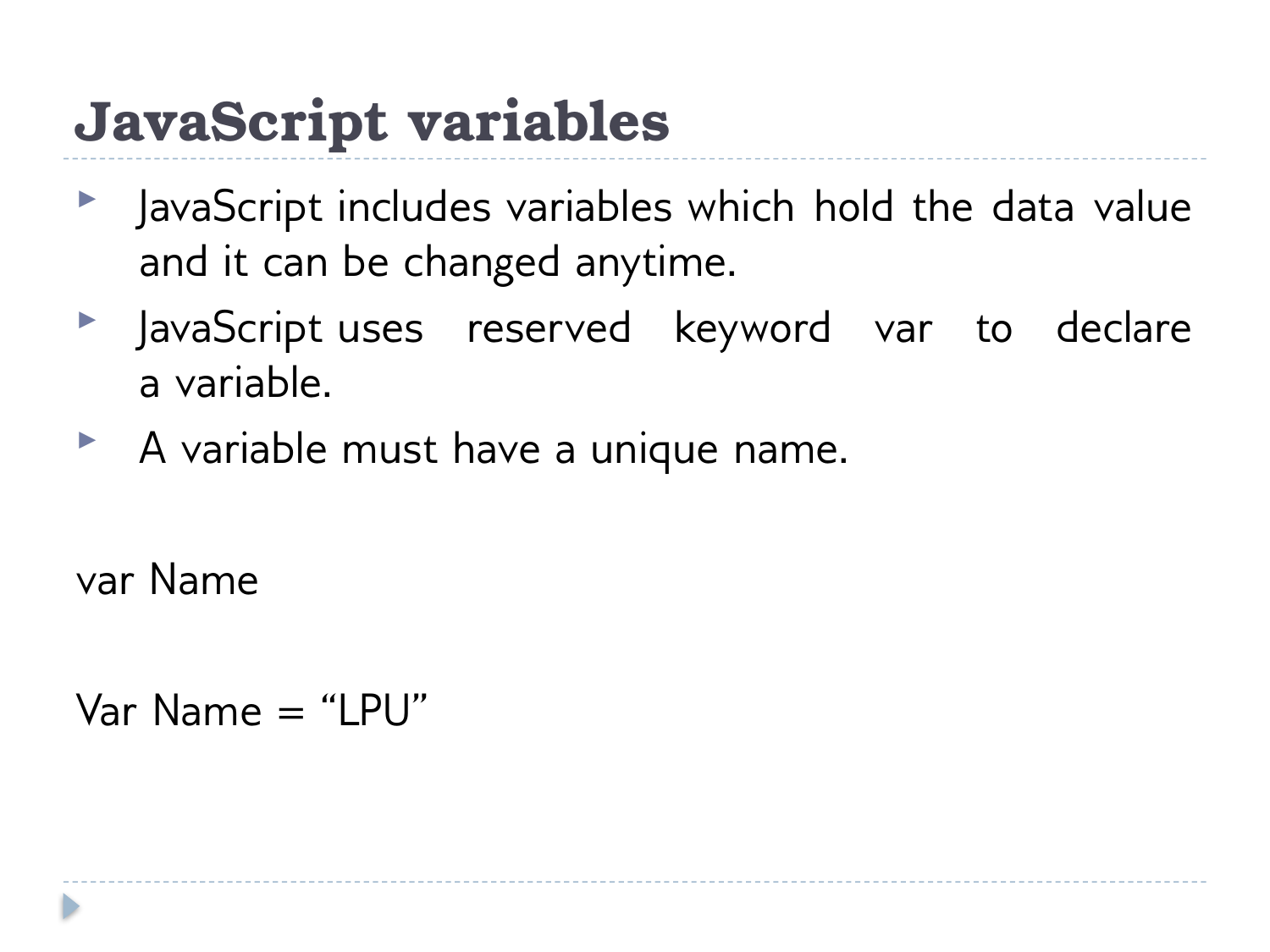

# JavaScript variables
JavaScript includes variables which hold the data value and it can be changed anytime.
JavaScript uses reserved keyword var to declare a variable.
A variable must have a unique name.

var Name

Var Name = “LPU”